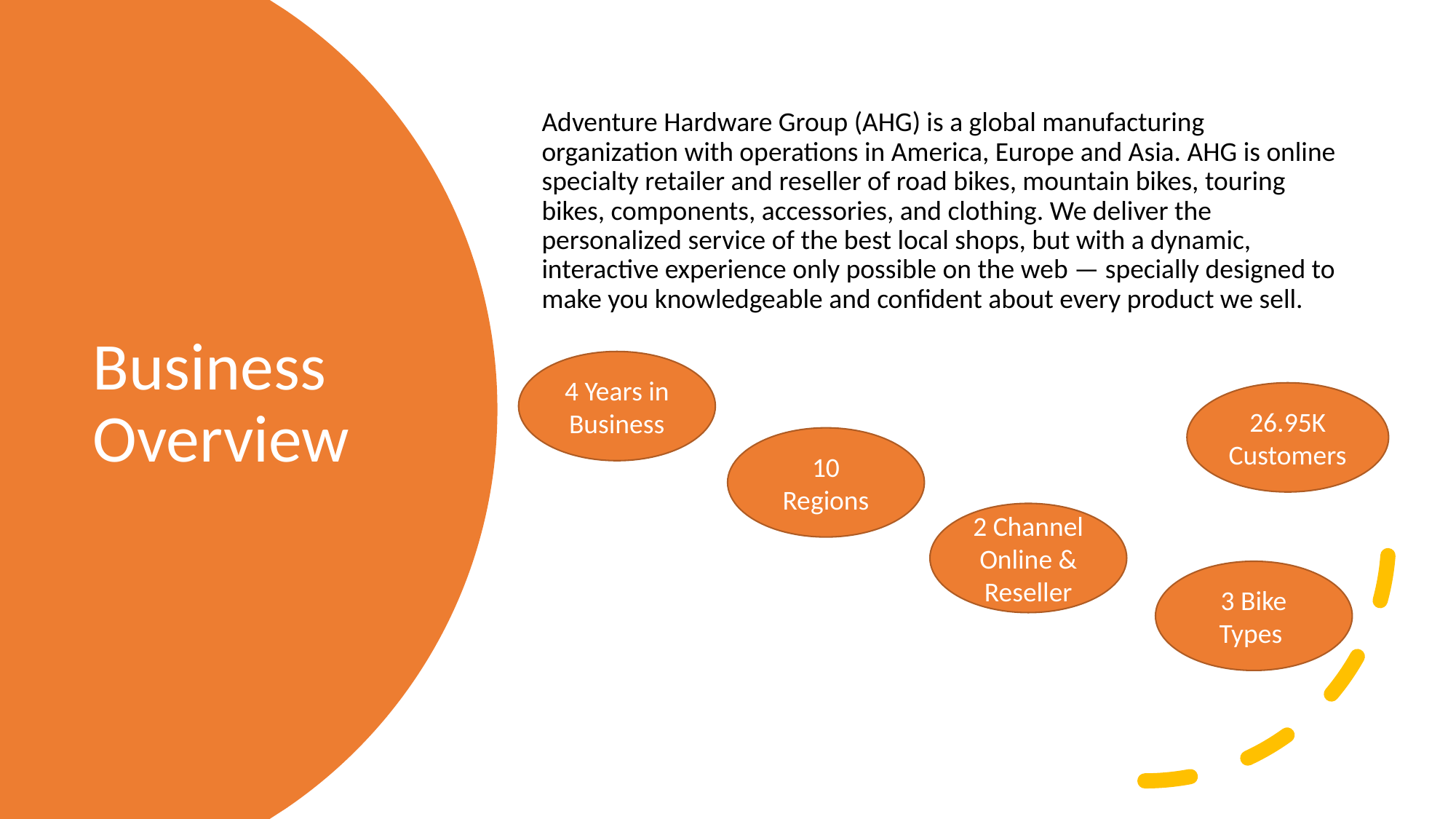

Adventure Hardware Group (AHG) is a global manufacturing organization with operations in America, Europe and Asia. AHG is online specialty retailer and reseller of road bikes, mountain bikes, touring bikes, components, accessories, and clothing. We deliver the personalized service of the best local shops, but with a dynamic, interactive experience only possible on the web — specially designed to make you knowledgeable and confident about every product we sell.
# Business Overview

4 Years in Business
26.95K
Customers
10 Regions
2 Channel
Online &
Reseller
3 Bike Types